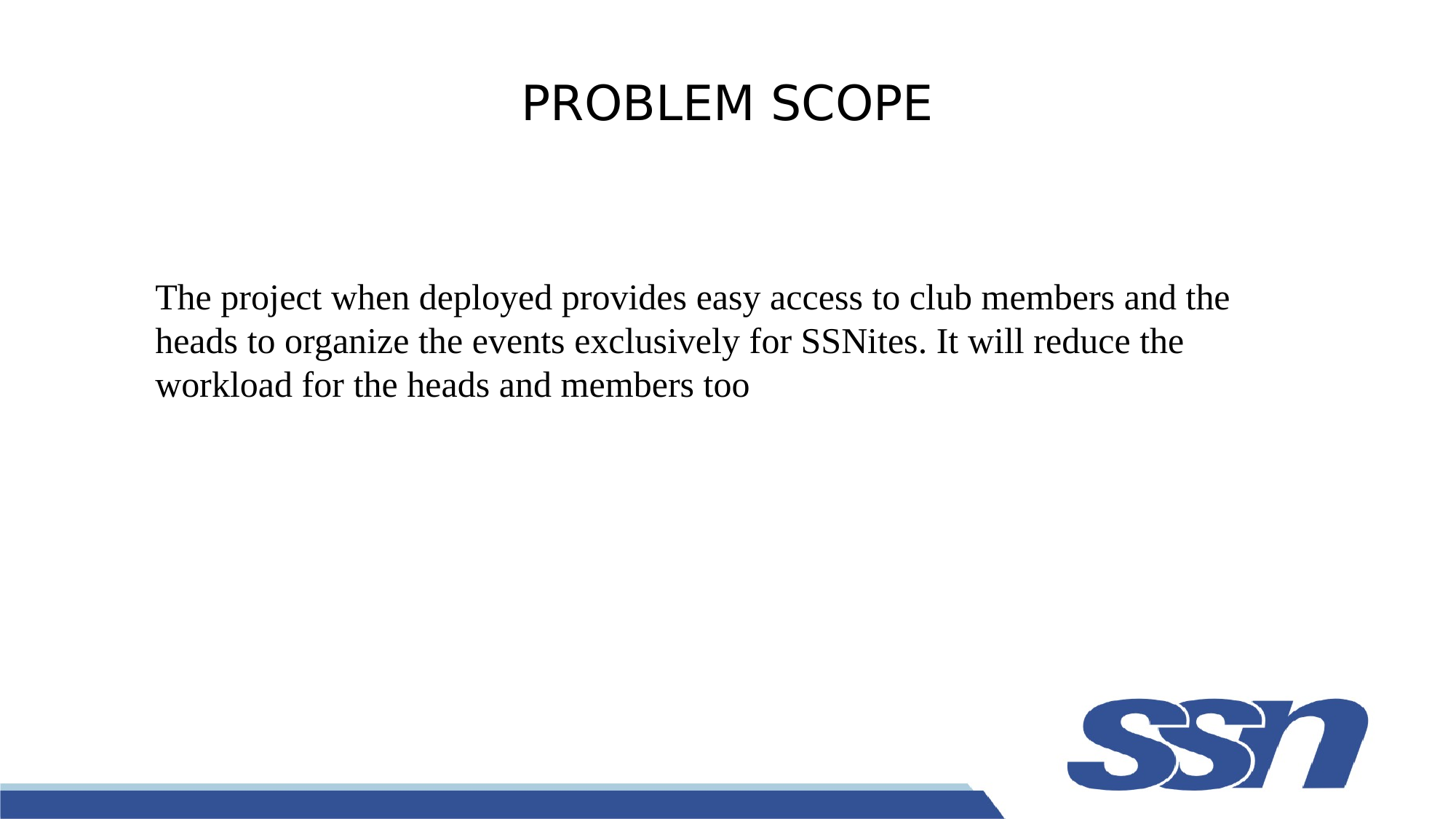

# PROBLEM SCOPE
The project when deployed provides easy access to club members and the heads to organize the events exclusively for SSNites. It will reduce the workload for the heads and members too